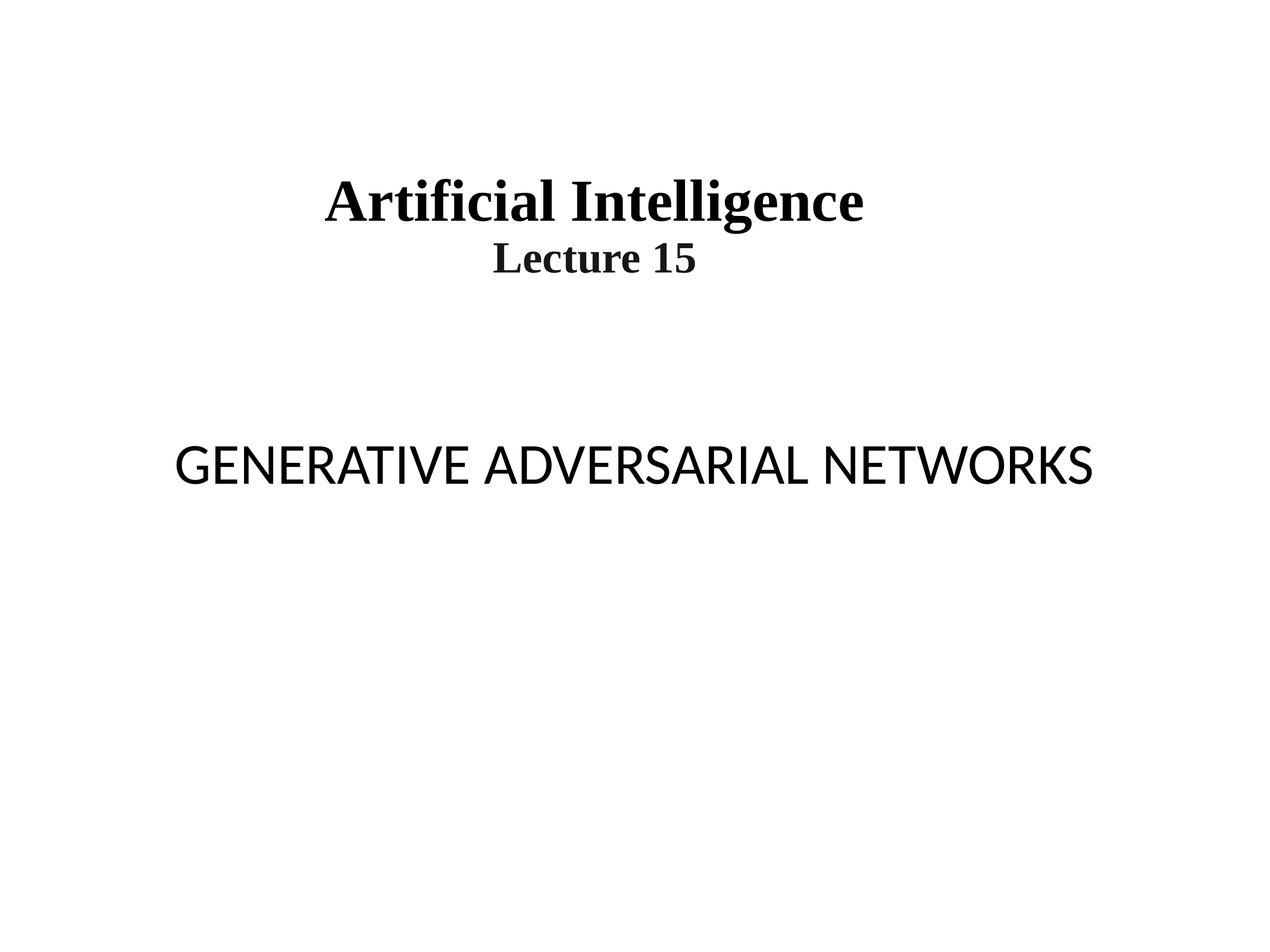

Artificial Intelligence
Lecture 15
# GENERATIVE ADVERSARIAL NETWORKS